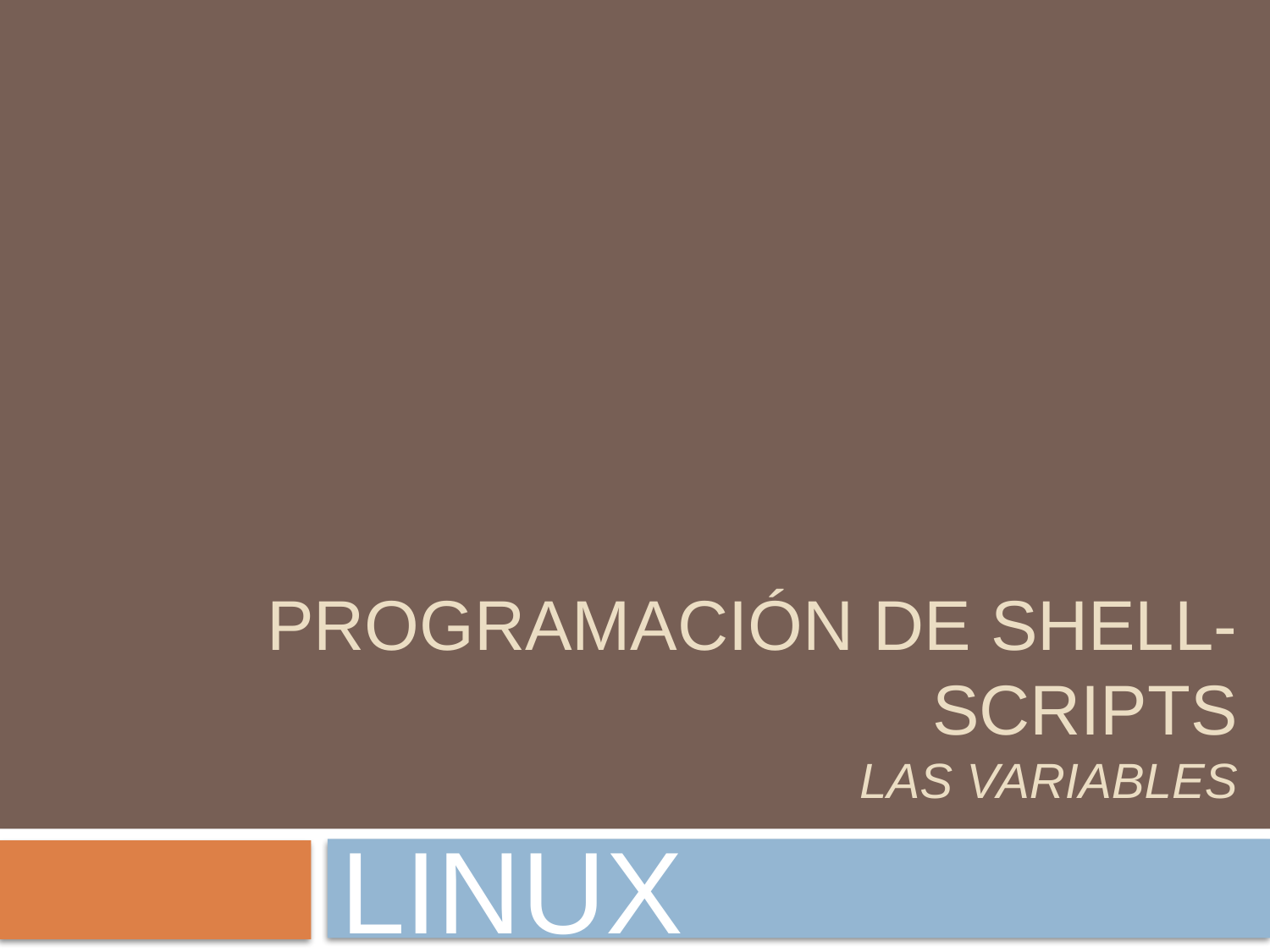

# Programación de Shell-Scripts LAS VARIABLES
LINUX